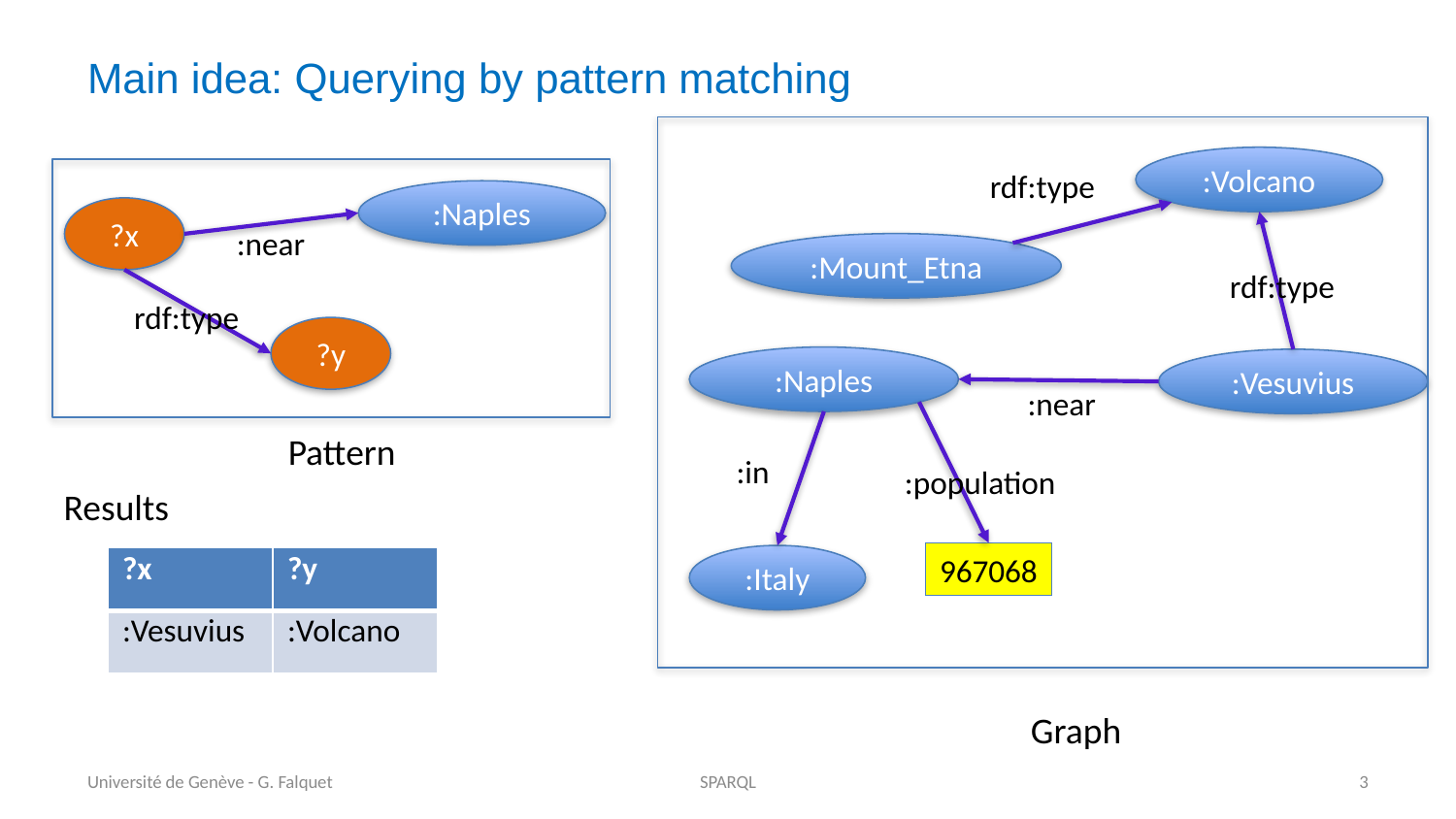

# Main idea: Querying by pattern matching

:Volcano

rdf:type
:Naples
?x
:near
:Mount_Etna
rdf:type
rdf:type
?y
:Naples
:Vesuvius
:near
Pattern
:in
:population
Results
967068
:Italy
| ?x | ?y |
| --- | --- |
| :Vesuvius | :Volcano |
Graph
Université de Genève - G. Falquet
SPARQL
3